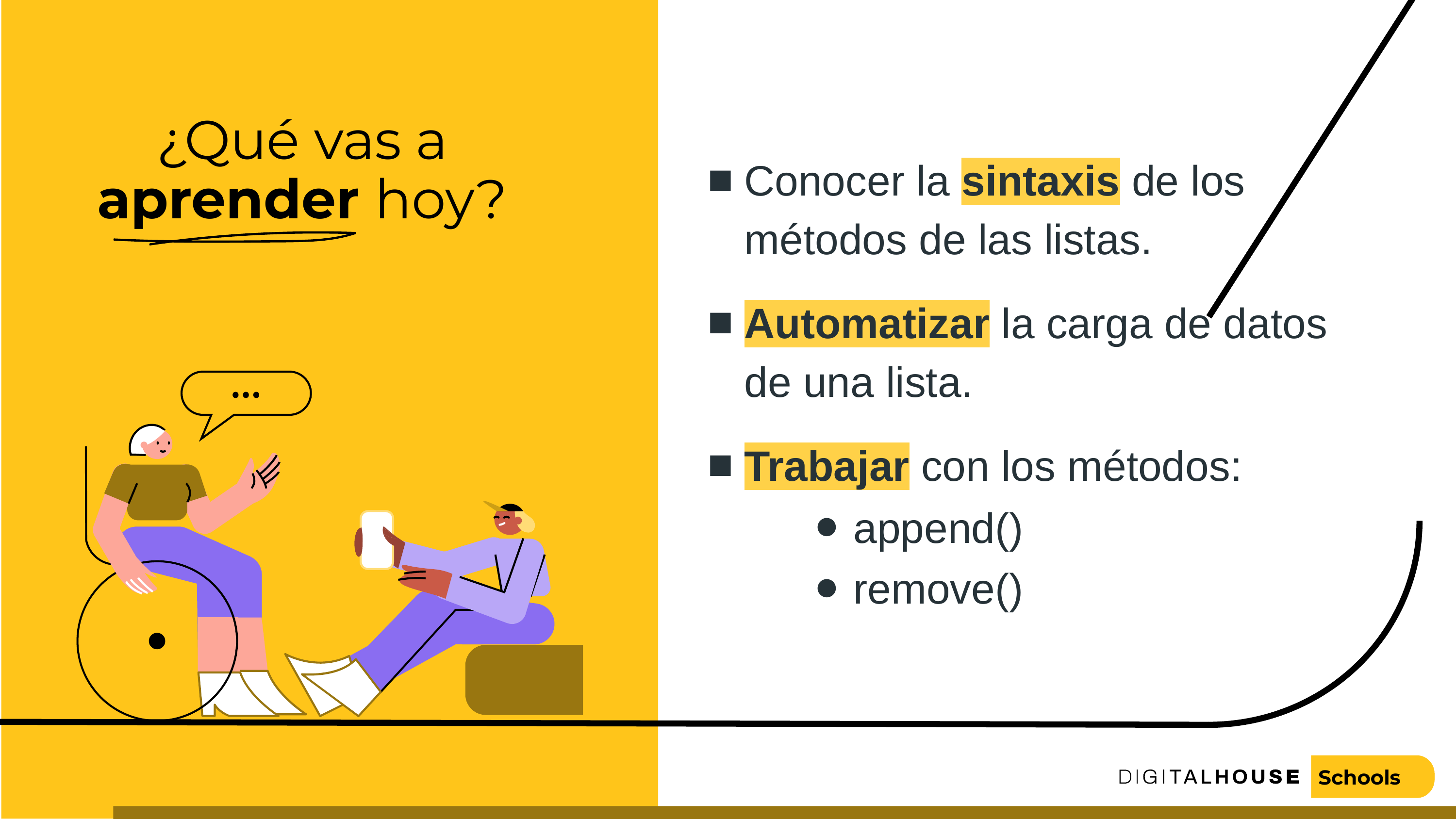

# ¿Qué vas a aprender hoy?

Conocer la sintaxis de los métodos de las listas.
Automatizar la carga de datos de una lista.
Trabajar con los métodos:
append()
remove()

Schools